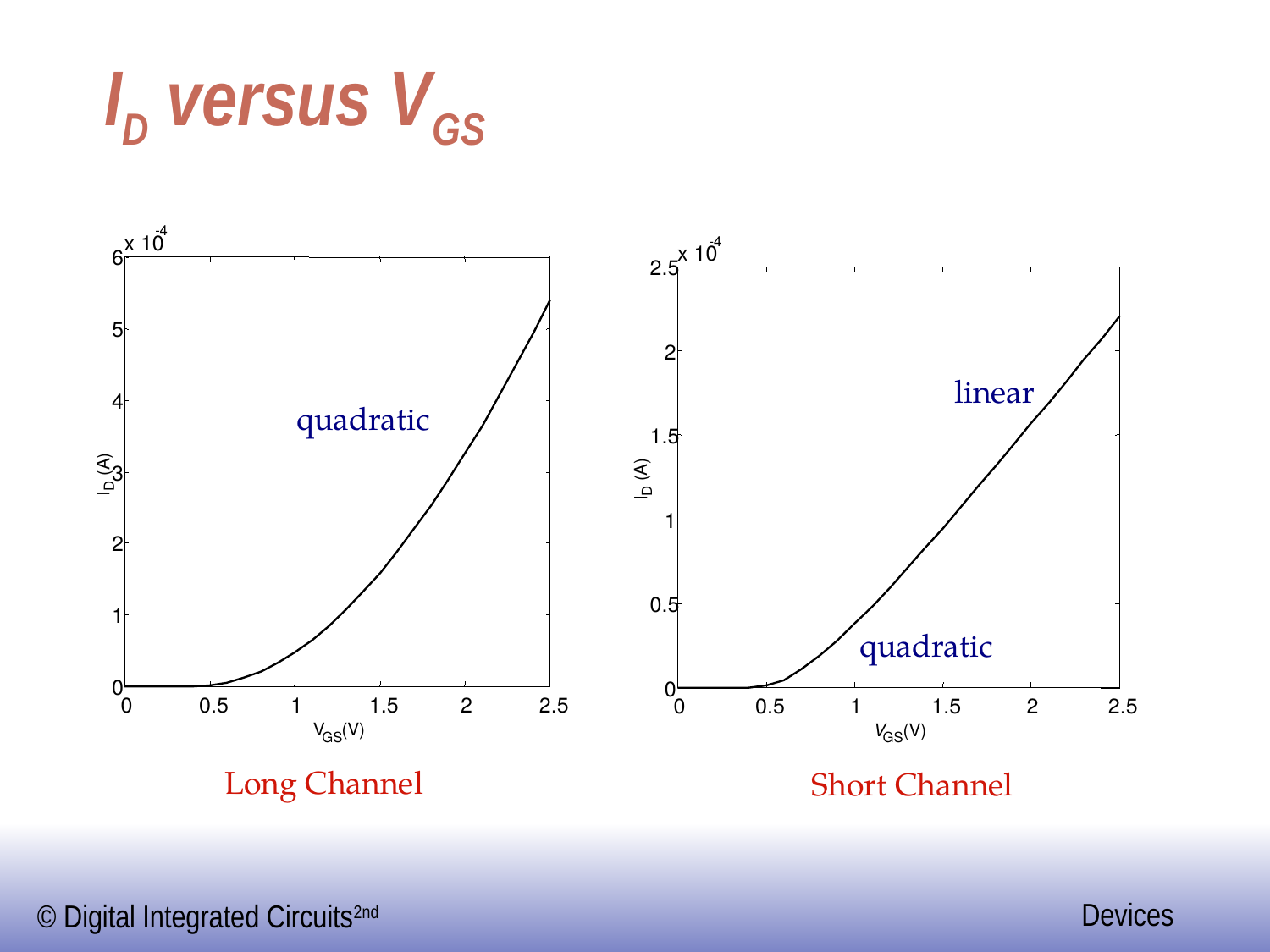

# ID versus VGS

-4
x 10
6

5

4

 (A)
3

D
I
2

1

0

0
0.5
1
1.5
2
2.5
V
 (V)
GS

-4
x 10
2.5

2

1.5

 (A)
D
I
1

0.5

0

0
0.5
1
1.5
2
2.5
V
 (V)
GS
linear
quadratic
quadratic
Long Channel
Short Channel